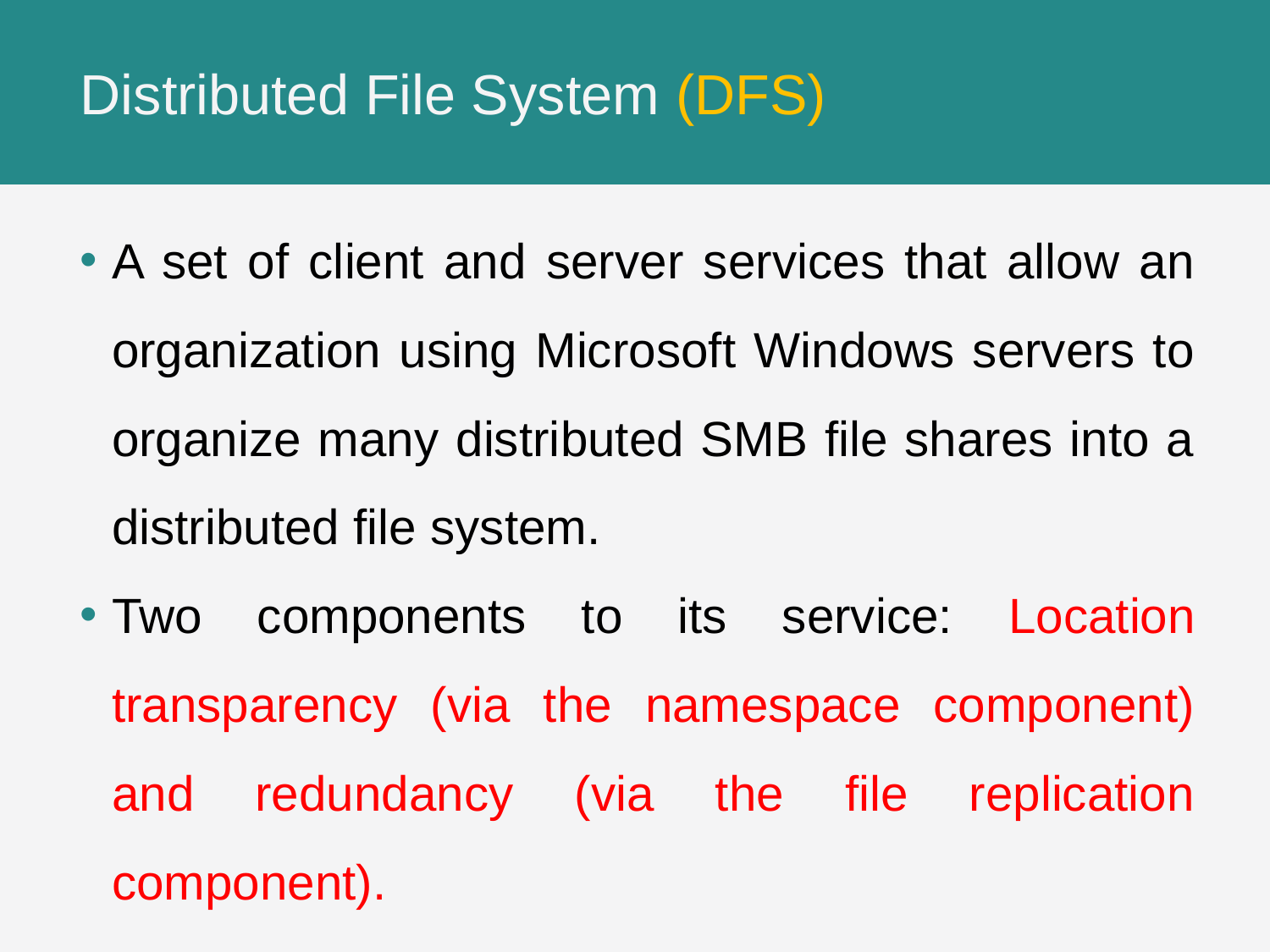

# Distributed File System (DFS)
A set of client and server services that allow an organization using Microsoft Windows servers to organize many distributed SMB file shares into a distributed file system.
Two components to its service: Location transparency (via the namespace component) and redundancy (via the file replication component).